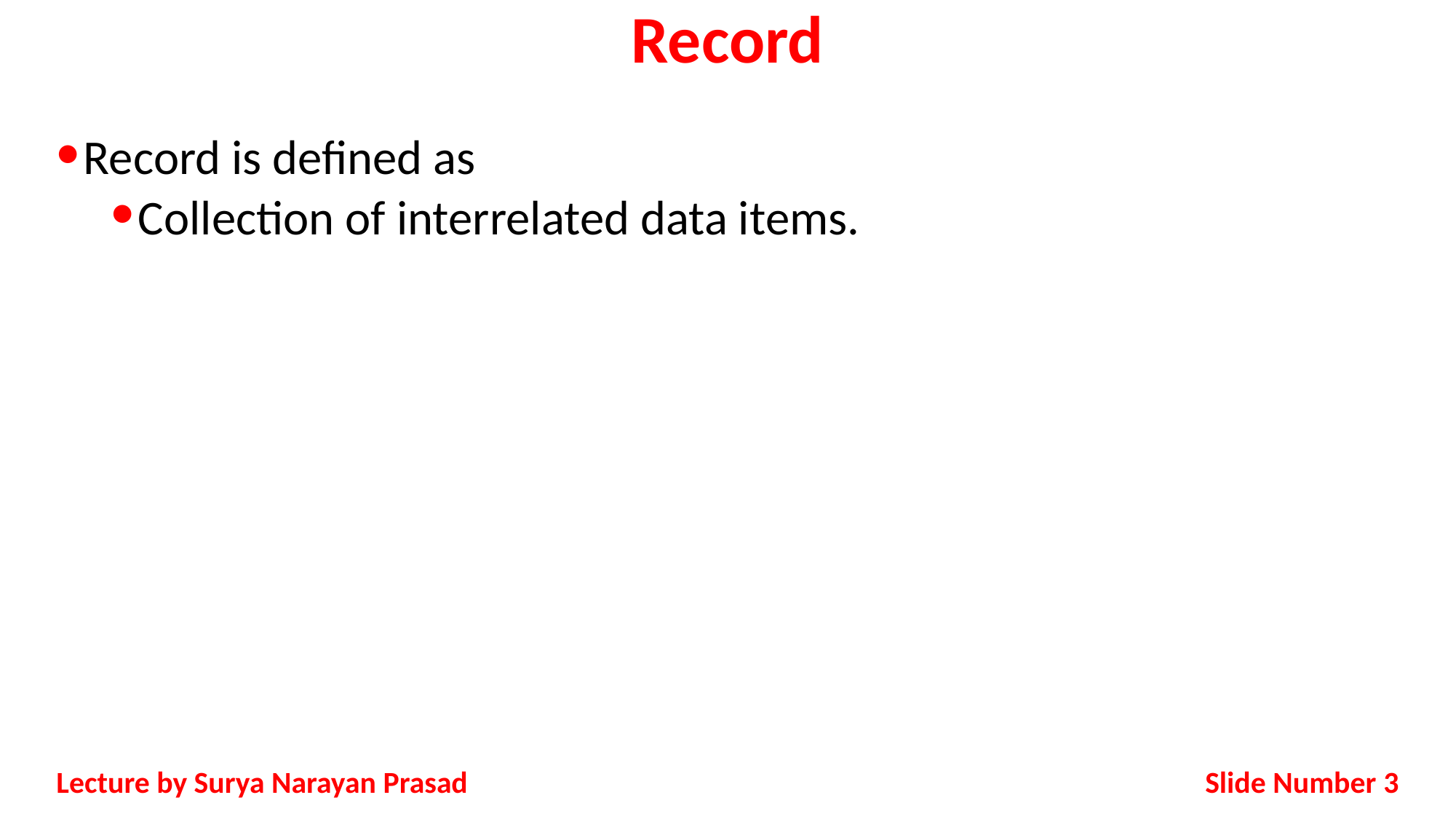

# Record
Record is defined as
Collection of interrelated data items.
Slide Number 3
Lecture by Surya Narayan Prasad